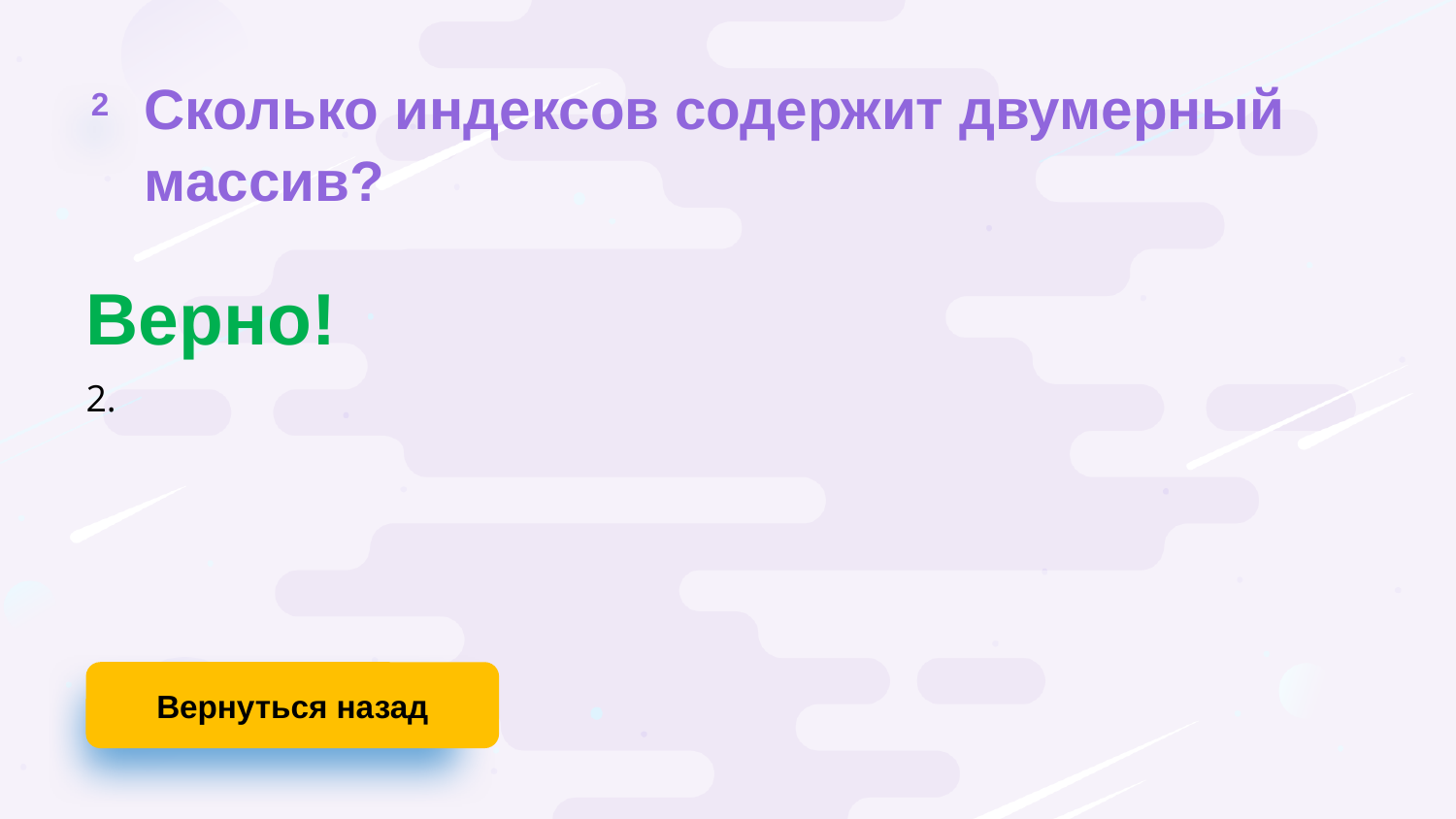

2
Сколько индексов содержит двумерный массив?
Верно!
2.
Вернуться назад